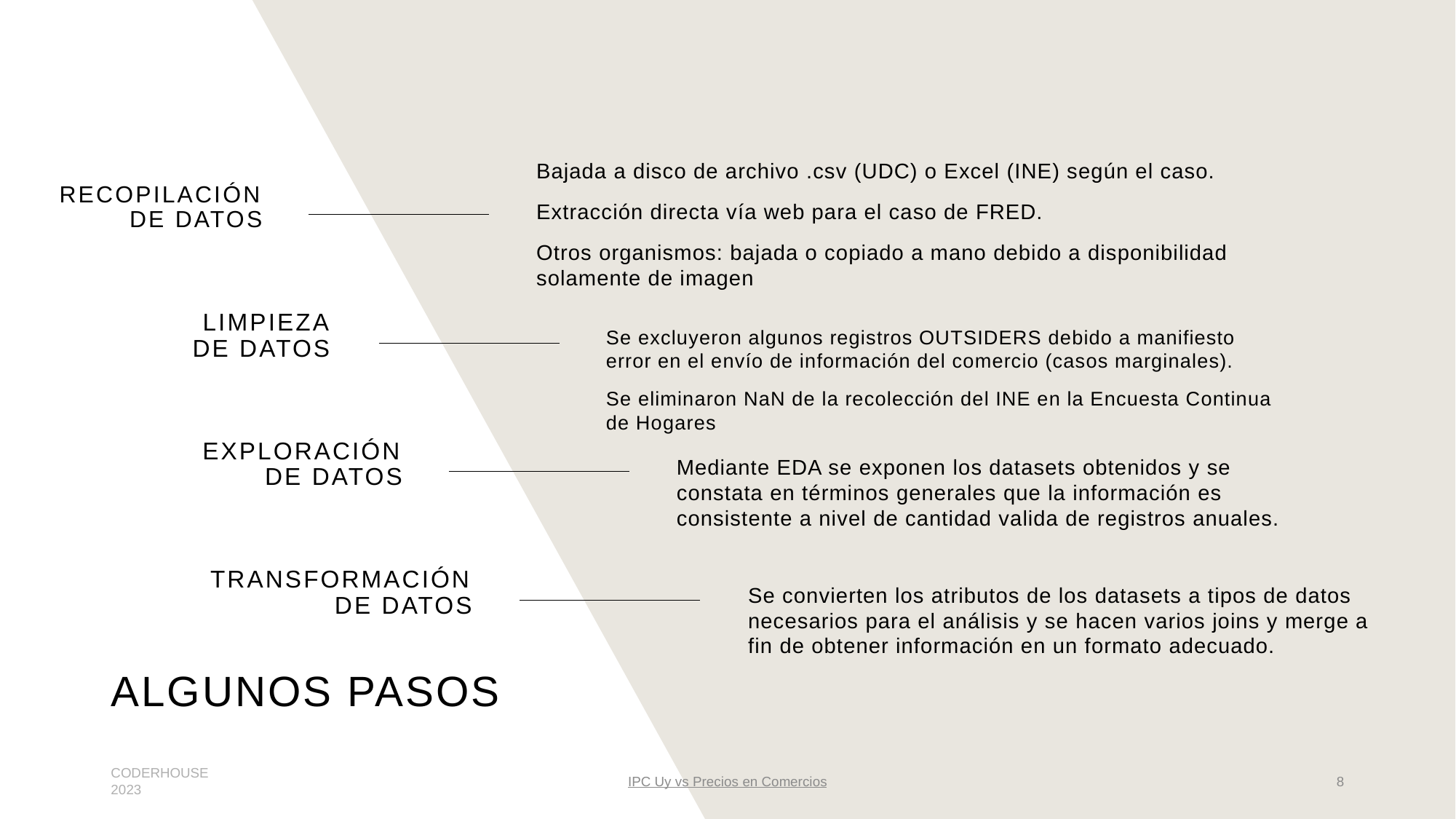

Bajada a disco de archivo .csv (UDC) o Excel (INE) según el caso.
Extracción directa vía web para el caso de FRED.
Otros organismos: bajada o copiado a mano debido a disponibilidad solamente de imagen

Recopilación de datos
Limpieza de datos
Se excluyeron algunos registros OUTSIDERS debido a manifiesto error en el envío de información del comercio (casos marginales).
Se eliminaron NaN de la recolección del INE en la Encuesta Continua de Hogares
Exploración de datos
Mediante EDA se exponen los datasets obtenidos y se constata en términos generales que la información es consistente a nivel de cantidad valida de registros anuales.

Transformación de datos
Se convierten los atributos de los datasets a tipos de datos necesarios para el análisis y se hacen varios joins y merge a fin de obtener información en un formato adecuado.

# Algunos pasos
CODERHOUSE 2023
IPC Uy vs Precios en Comercios
8